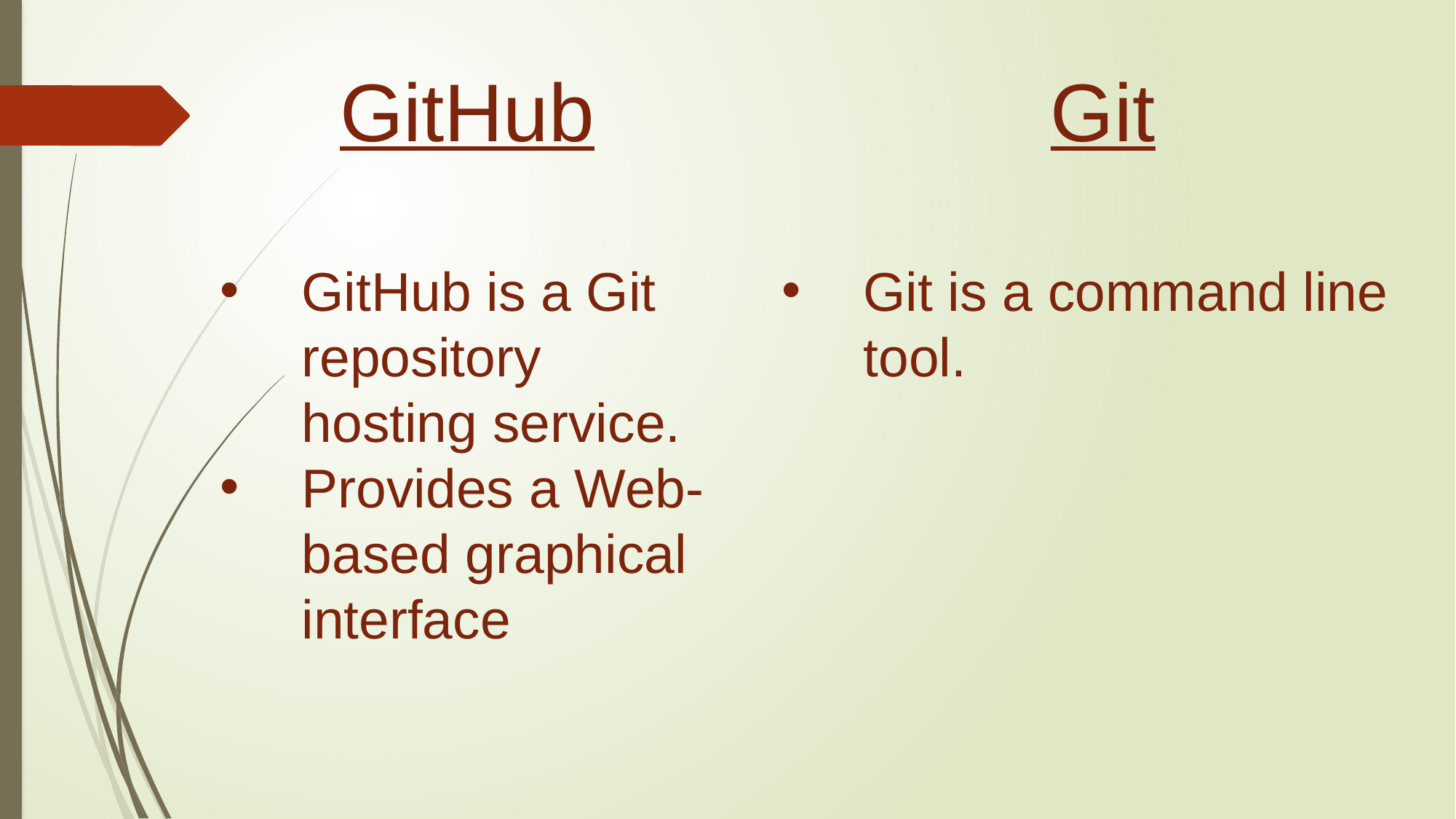

GitHub

GitHub is a Git repository hosting service.
Provides a Web-based graphical interface
Git

Git is a command line tool.